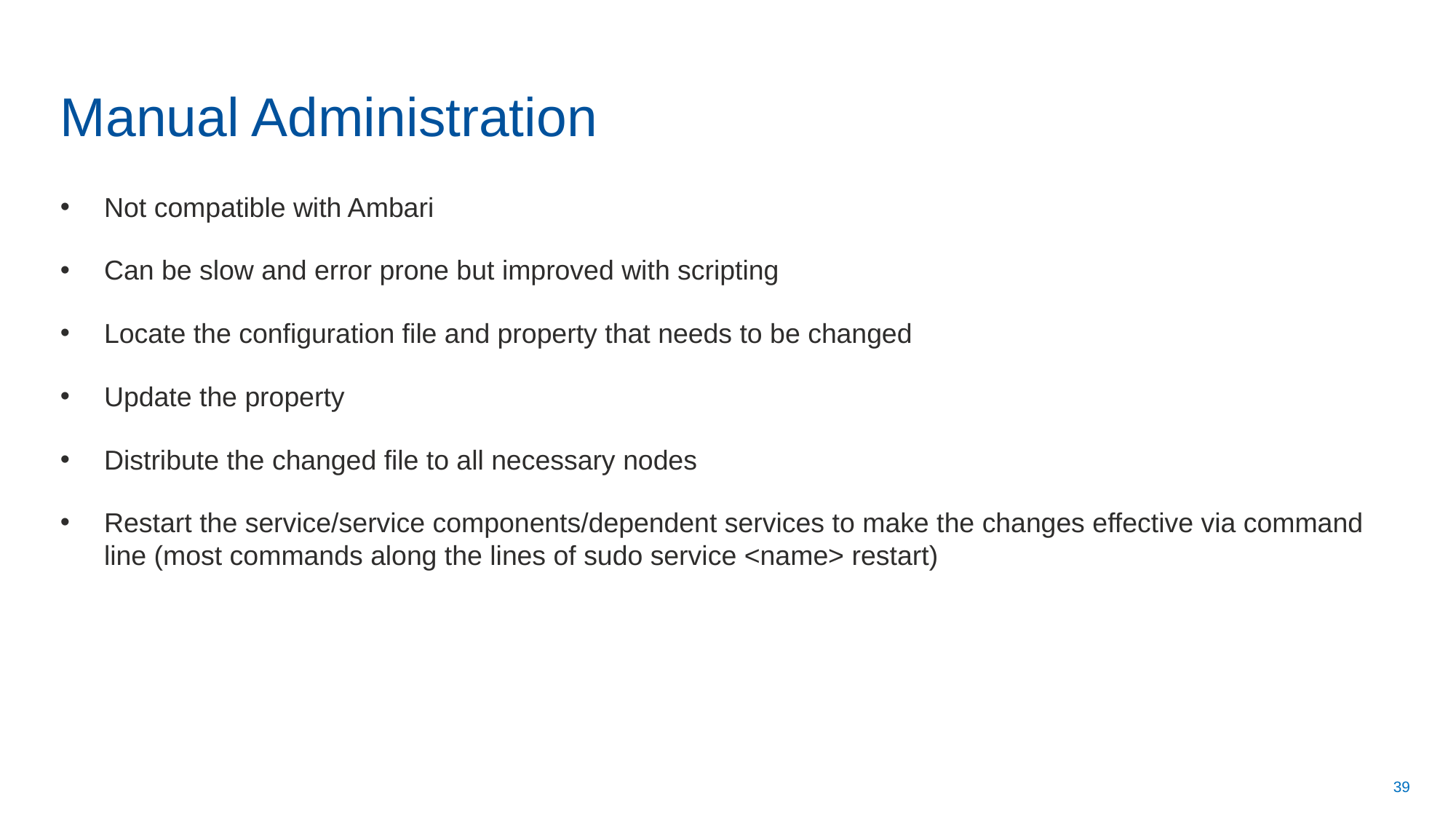

# Manual Administration
Not compatible with Ambari
Can be slow and error prone but improved with scripting
Locate the configuration file and property that needs to be changed
Update the property
Distribute the changed file to all necessary nodes
Restart the service/service components/dependent services to make the changes effective via command line (most commands along the lines of sudo service <name> restart)